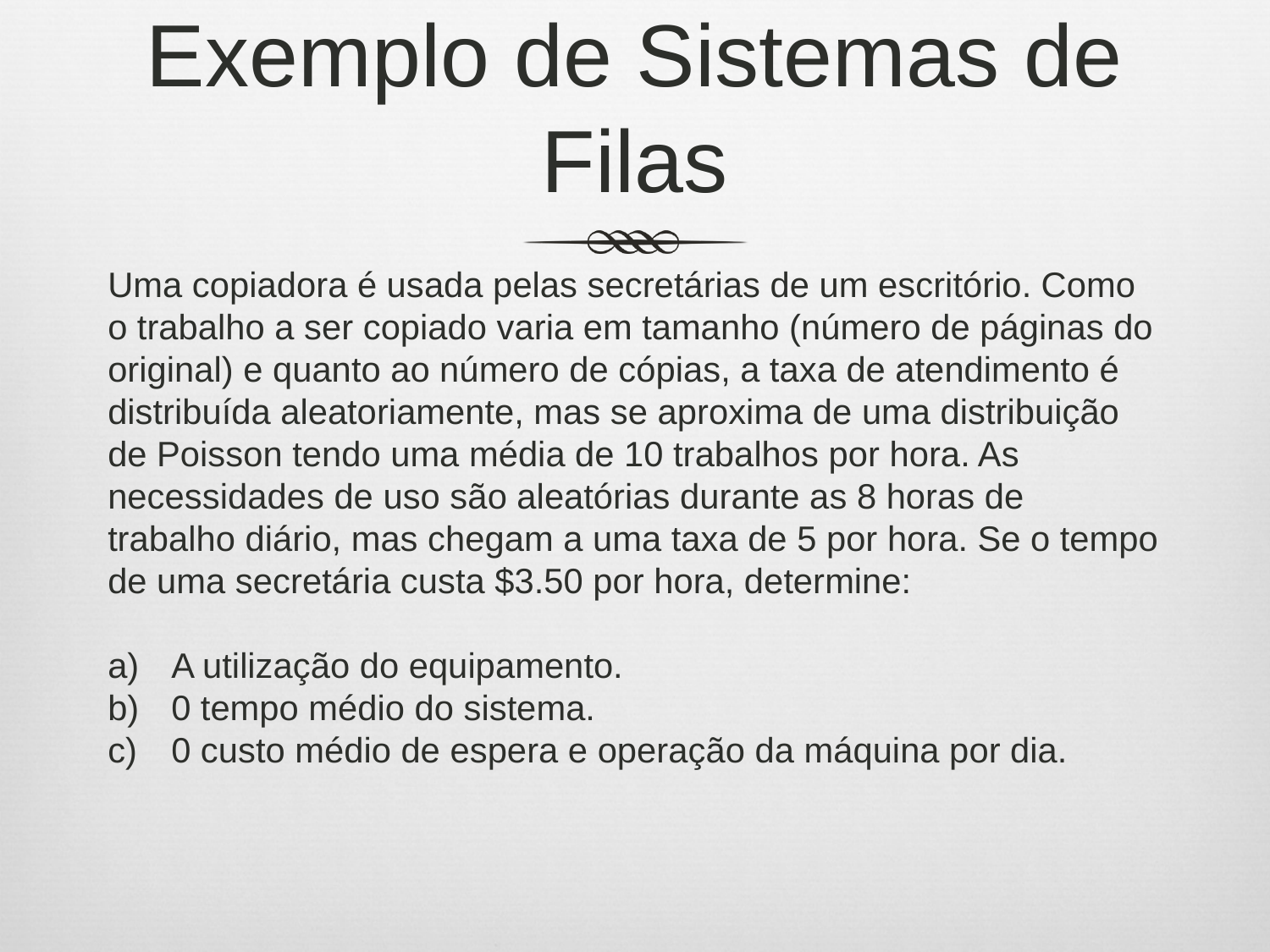

Exemplo de Sistemas de Filas
Uma copiadora é usada pelas secretárias de um escritório. Como o trabalho a ser copiado varia em tamanho (número de páginas do original) e quanto ao número de cópias, a taxa de atendimento é distribuída aleatoriamente, mas se aproxima de uma distribuição de Poisson tendo uma média de 10 trabalhos por hora. As necessidades de uso são aleatórias durante as 8 horas de trabalho diário, mas chegam a uma taxa de 5 por hora. Se o tempo de uma secretária custa $3.50 por hora, determine:

A utilização do equipamento.
0 tempo médio do sistema.
0 custo médio de espera e operação da máquina por dia.